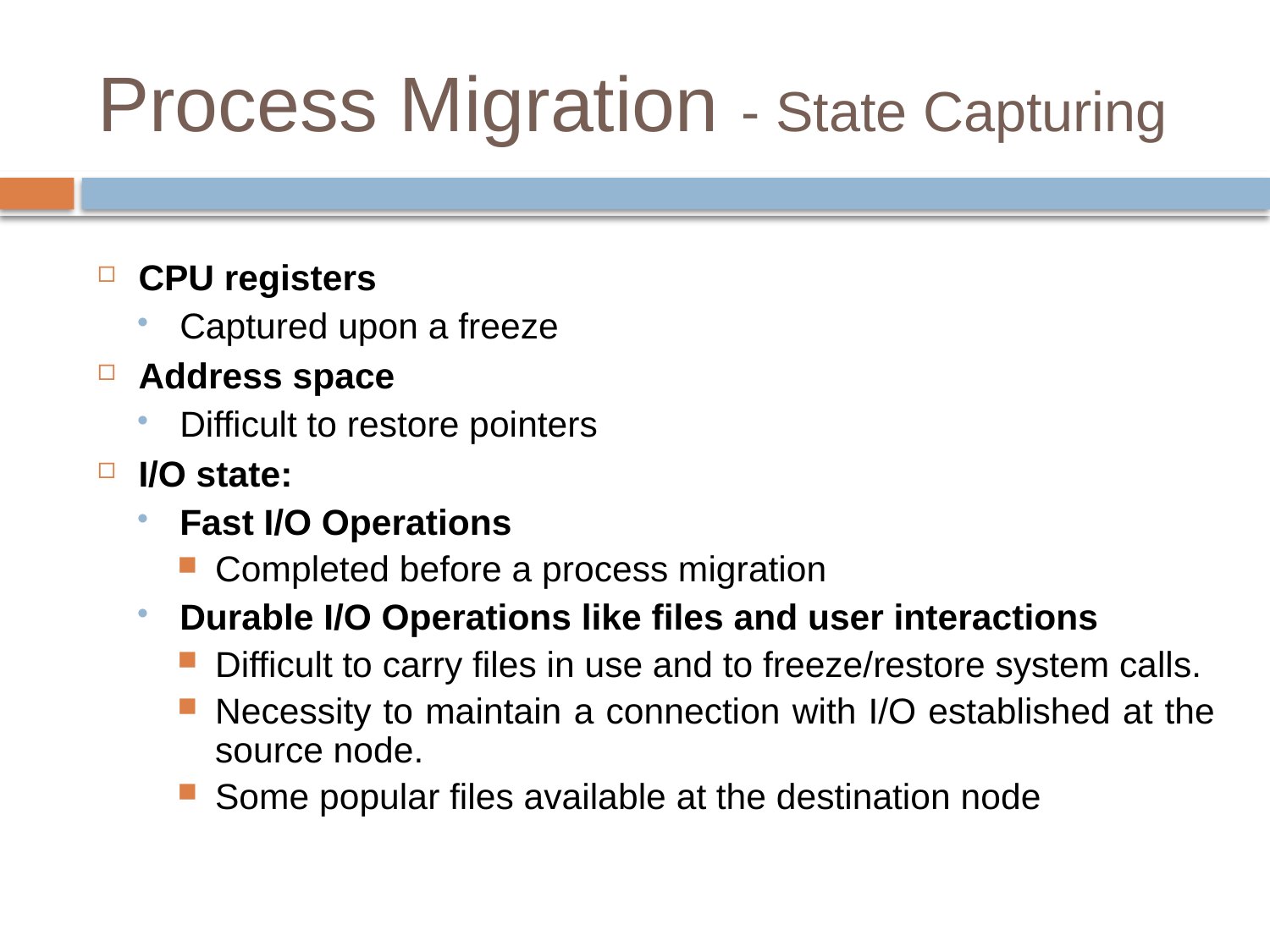

# Process Migration - State Capturing
CPU registers
Captured upon a freeze
Address space
Difficult to restore pointers
I/O state:
Fast I/O Operations
Completed before a process migration
Durable I/O Operations like files and user interactions
Difficult to carry files in use and to freeze/restore system calls.
Necessity to maintain a connection with I/O established at the source node.
Some popular files available at the destination node